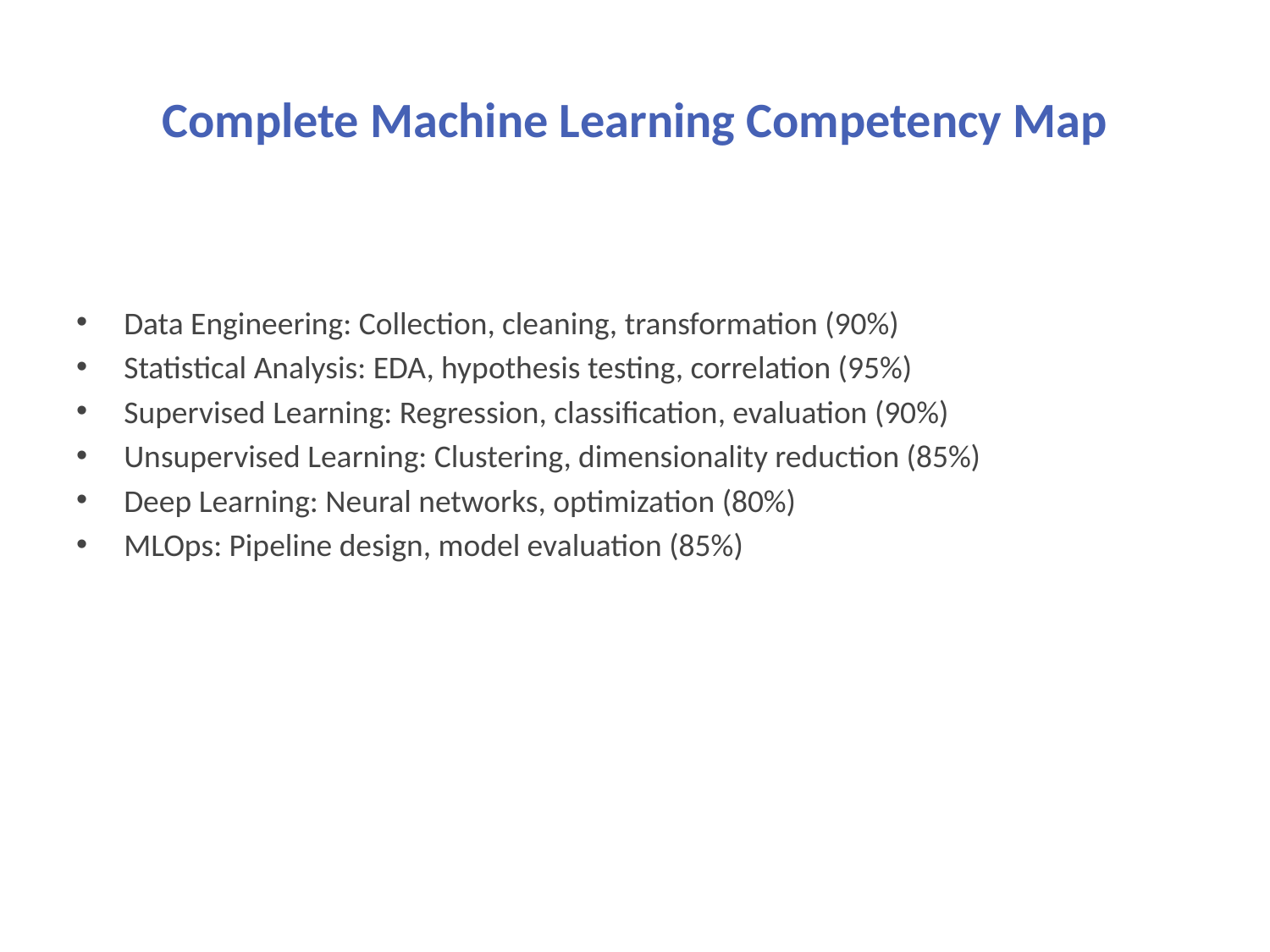

# Complete Machine Learning Competency Map

Data Engineering: Collection, cleaning, transformation (90%)
Statistical Analysis: EDA, hypothesis testing, correlation (95%)
Supervised Learning: Regression, classification, evaluation (90%)
Unsupervised Learning: Clustering, dimensionality reduction (85%)
Deep Learning: Neural networks, optimization (80%)
MLOps: Pipeline design, model evaluation (85%)